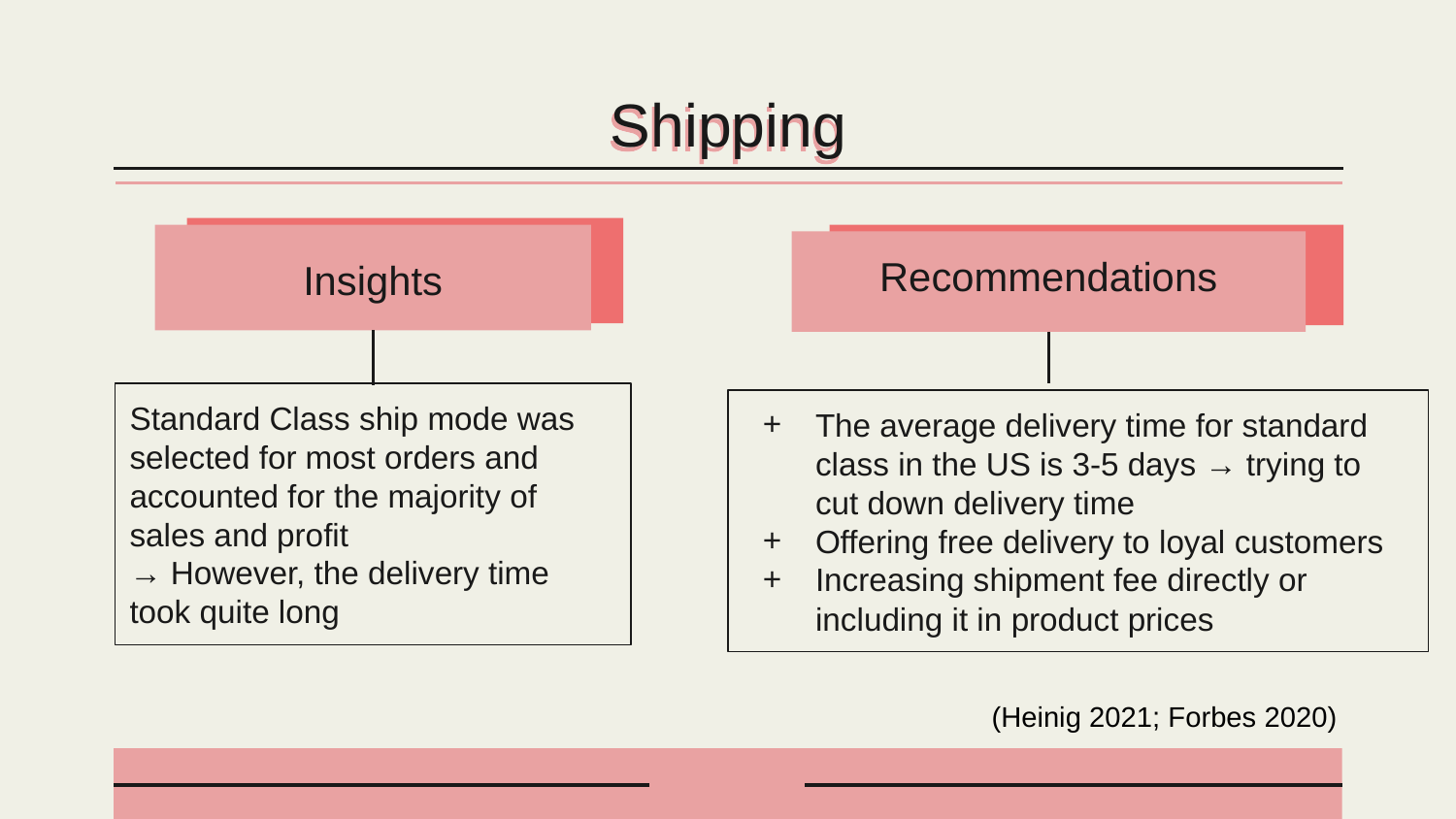

# Shipping

Insights
Recommendations
Standard Class ship mode was selected for most orders and accounted for the majority of sales and profit
→ However, the delivery time took quite long
The average delivery time for standard class in the US is 3-5 days → trying to cut down delivery time
Offering free delivery to loyal customers
Increasing shipment fee directly or including it in product prices
(Heinig 2021; Forbes 2020)